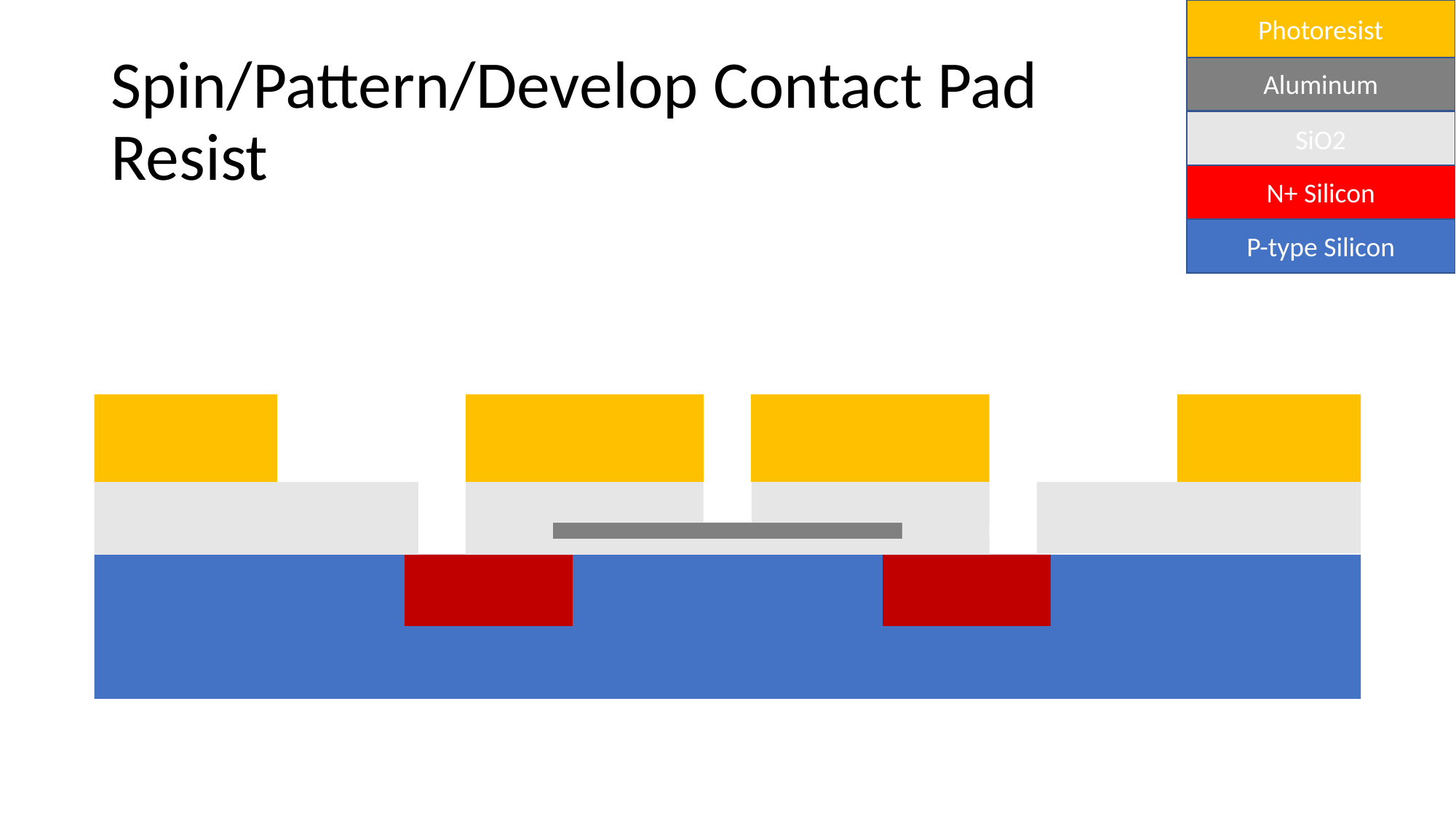

Photoresist
# Spin/Pattern/Develop Contact Pad Resist
Aluminum
SiO2
N+ Silicon
P-type Silicon